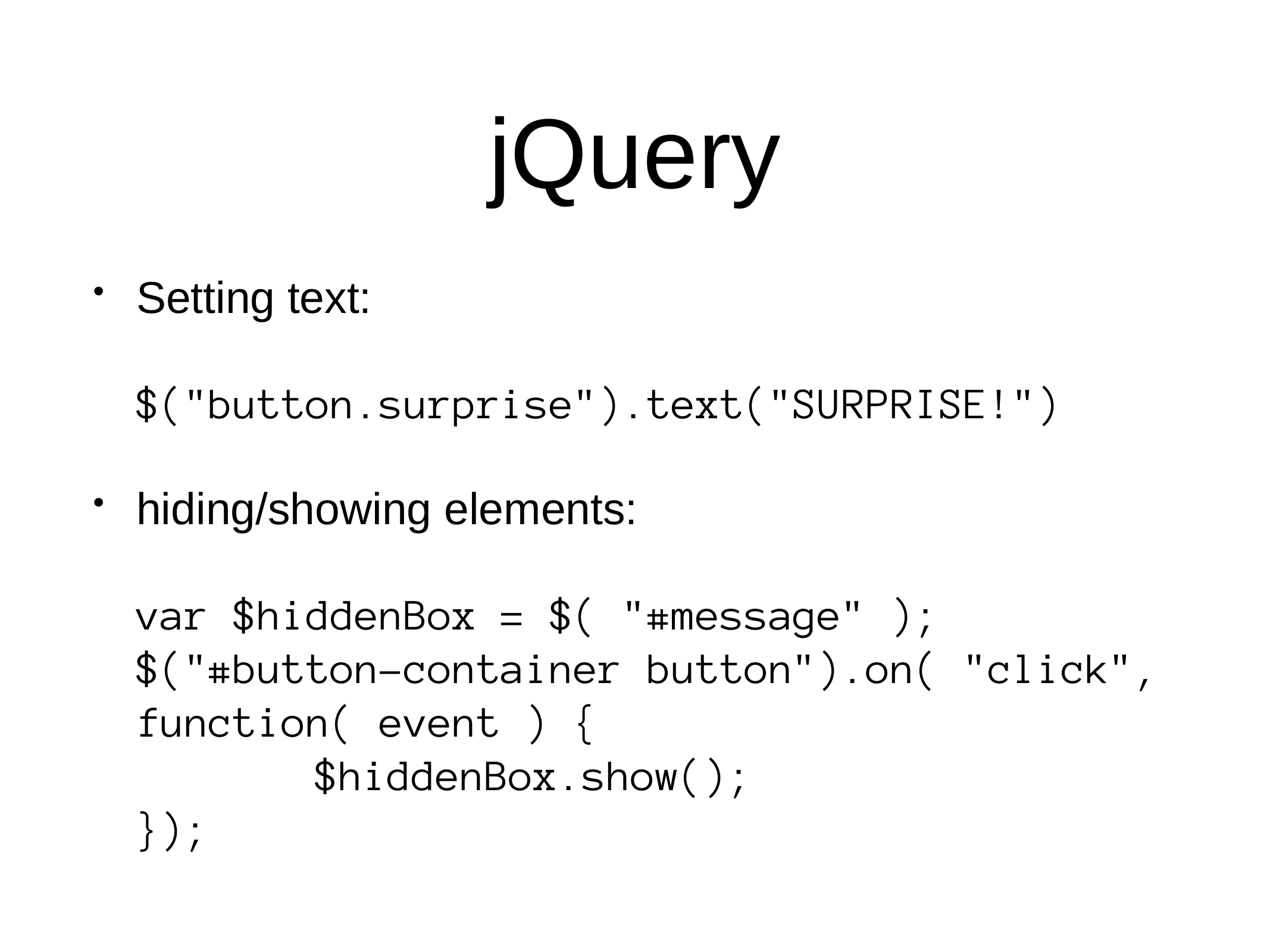

# jQuery
Setting text:
$("button.surprise").text("SURPRISE!")
hiding/showing elements:
var $hiddenBox = $( "#message" );
$("#button-container button").on( "click", function( event ) {
		$hiddenBox.show();
});